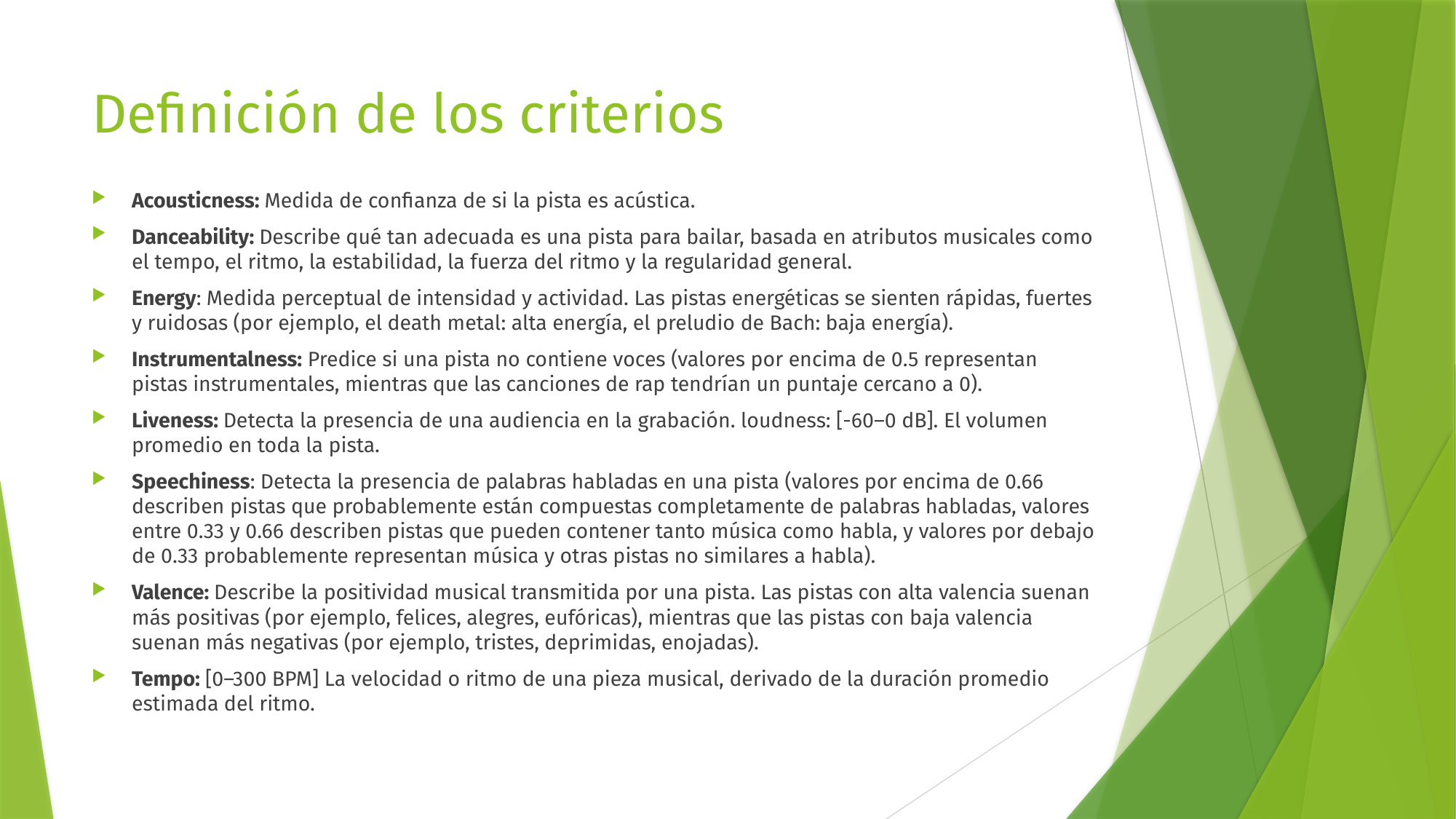

# Definición de los criterios
Acousticness: Medida de confianza de si la pista es acústica.
Danceability: Describe qué tan adecuada es una pista para bailar, basada en atributos musicales como el tempo, el ritmo, la estabilidad, la fuerza del ritmo y la regularidad general.
Energy: Medida perceptual de intensidad y actividad. Las pistas energéticas se sienten rápidas, fuertes y ruidosas (por ejemplo, el death metal: alta energía, el preludio de Bach: baja energía).
Instrumentalness: Predice si una pista no contiene voces (valores por encima de 0.5 representan pistas instrumentales, mientras que las canciones de rap tendrían un puntaje cercano a 0).
Liveness: Detecta la presencia de una audiencia en la grabación. loudness: [-60–0 dB]. El volumen promedio en toda la pista.
Speechiness: Detecta la presencia de palabras habladas en una pista (valores por encima de 0.66 describen pistas que probablemente están compuestas completamente de palabras habladas, valores entre 0.33 y 0.66 describen pistas que pueden contener tanto música como habla, y valores por debajo de 0.33 probablemente representan música y otras pistas no similares a habla).
Valence: Describe la positividad musical transmitida por una pista. Las pistas con alta valencia suenan más positivas (por ejemplo, felices, alegres, eufóricas), mientras que las pistas con baja valencia suenan más negativas (por ejemplo, tristes, deprimidas, enojadas).
Tempo: [0–300 BPM] La velocidad o ritmo de una pieza musical, derivado de la duración promedio estimada del ritmo.